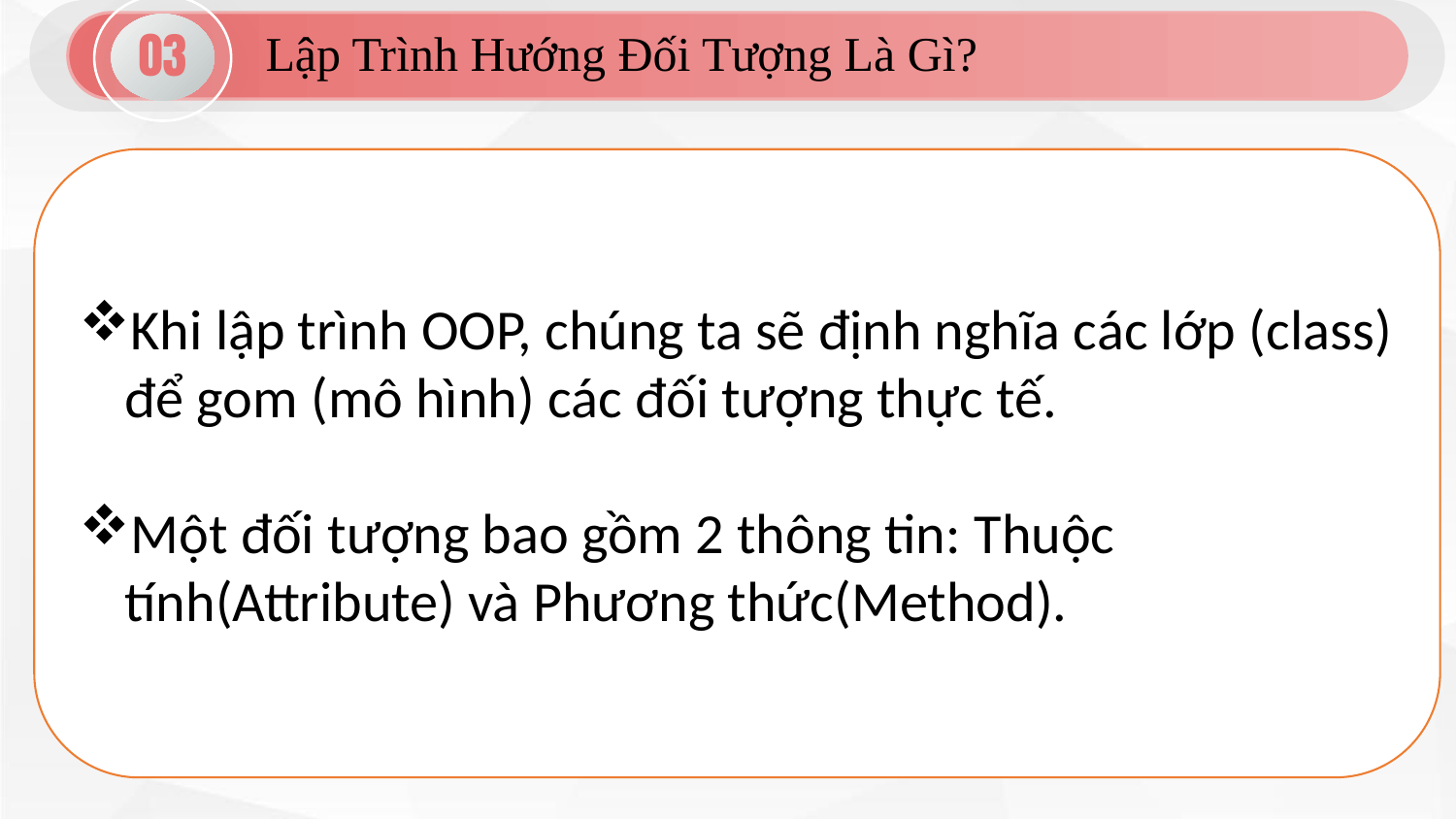

03

Lập Trình Hướng Đối Tượng Là Gì?
Khi lập trình OOP, chúng ta sẽ định nghĩa các lớp (class) để gom (mô hình) các đối tượng thực tế.

Một đối tượng bao gồm 2 thông tin: Thuộc tính(Attribute) và Phương thức(Method).